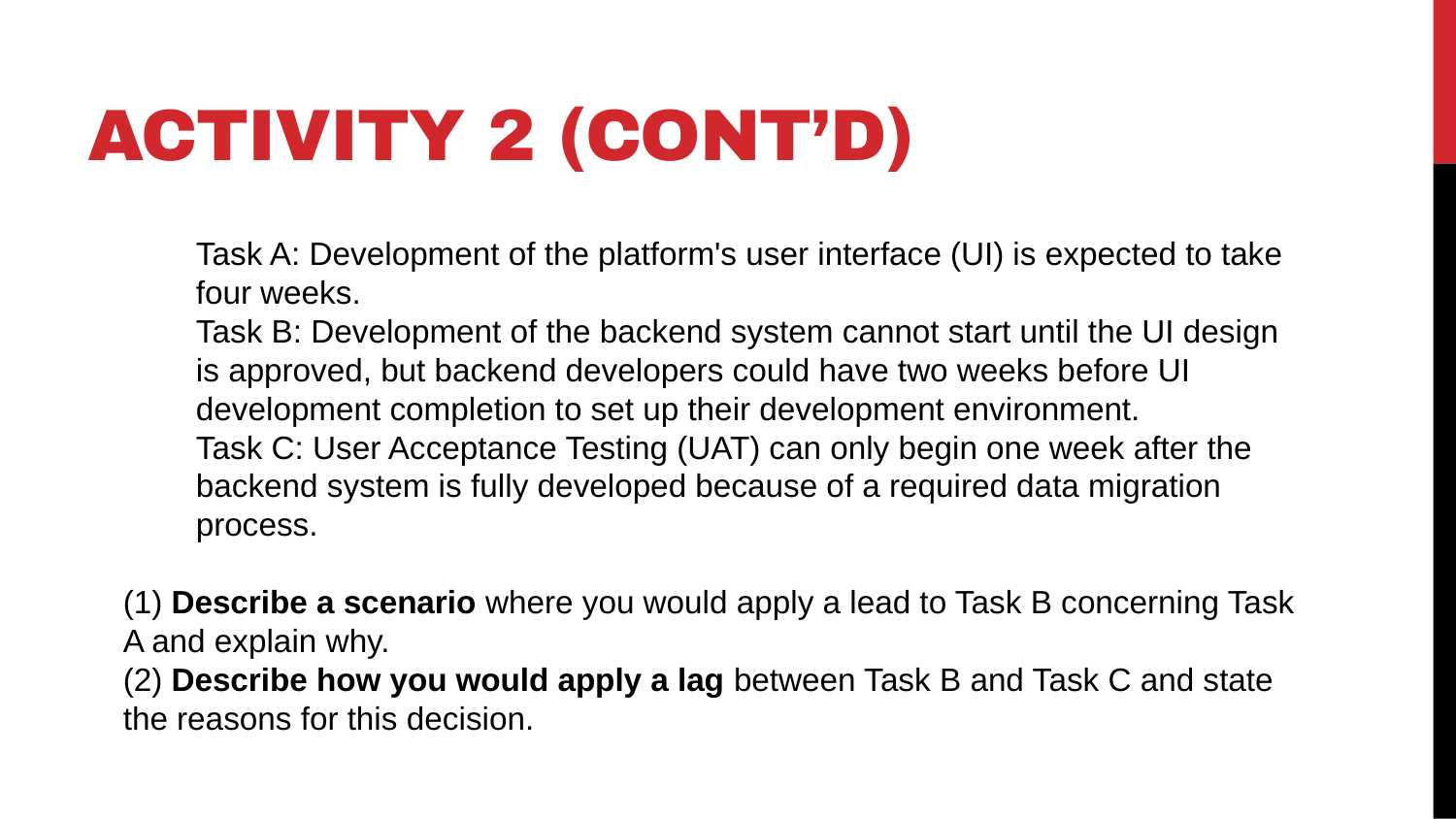

# Activity 2 (cont’d)
Task A: Development of the platform's user interface (UI) is expected to take four weeks.
Task B: Development of the backend system cannot start until the UI design is approved, but backend developers could have two weeks before UI development completion to set up their development environment.
Task C: User Acceptance Testing (UAT) can only begin one week after the backend system is fully developed because of a required data migration process.

(1) Describe a scenario where you would apply a lead to Task B concerning Task A and explain why.
(2) Describe how you would apply a lag between Task B and Task C and state the reasons for this decision.